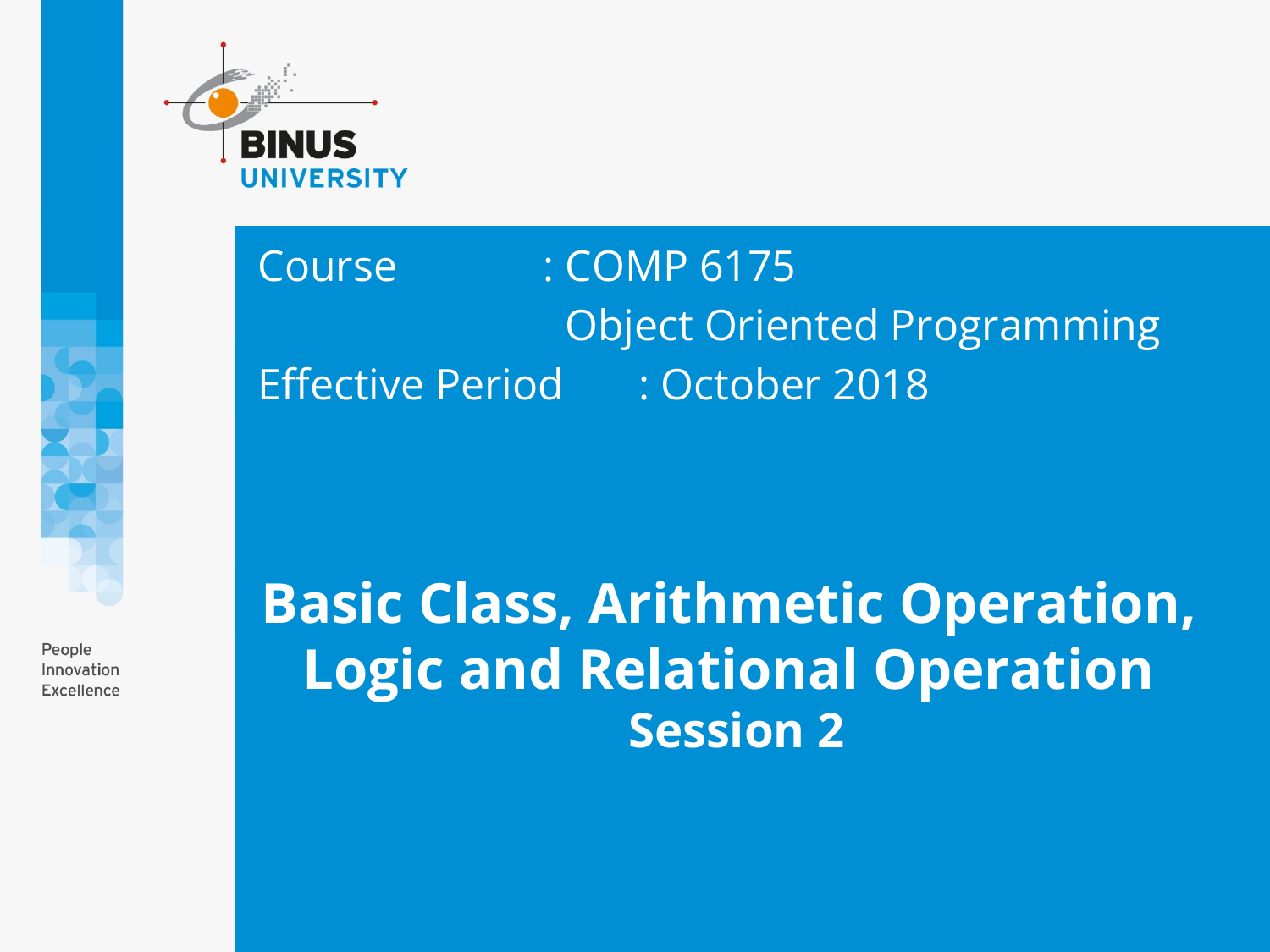

Course		: COMP 6175
		  Object Oriented Programming
Effective Period	: October 2018
# Basic Class, Arithmetic Operation, Logic and Relational Operation Session 2